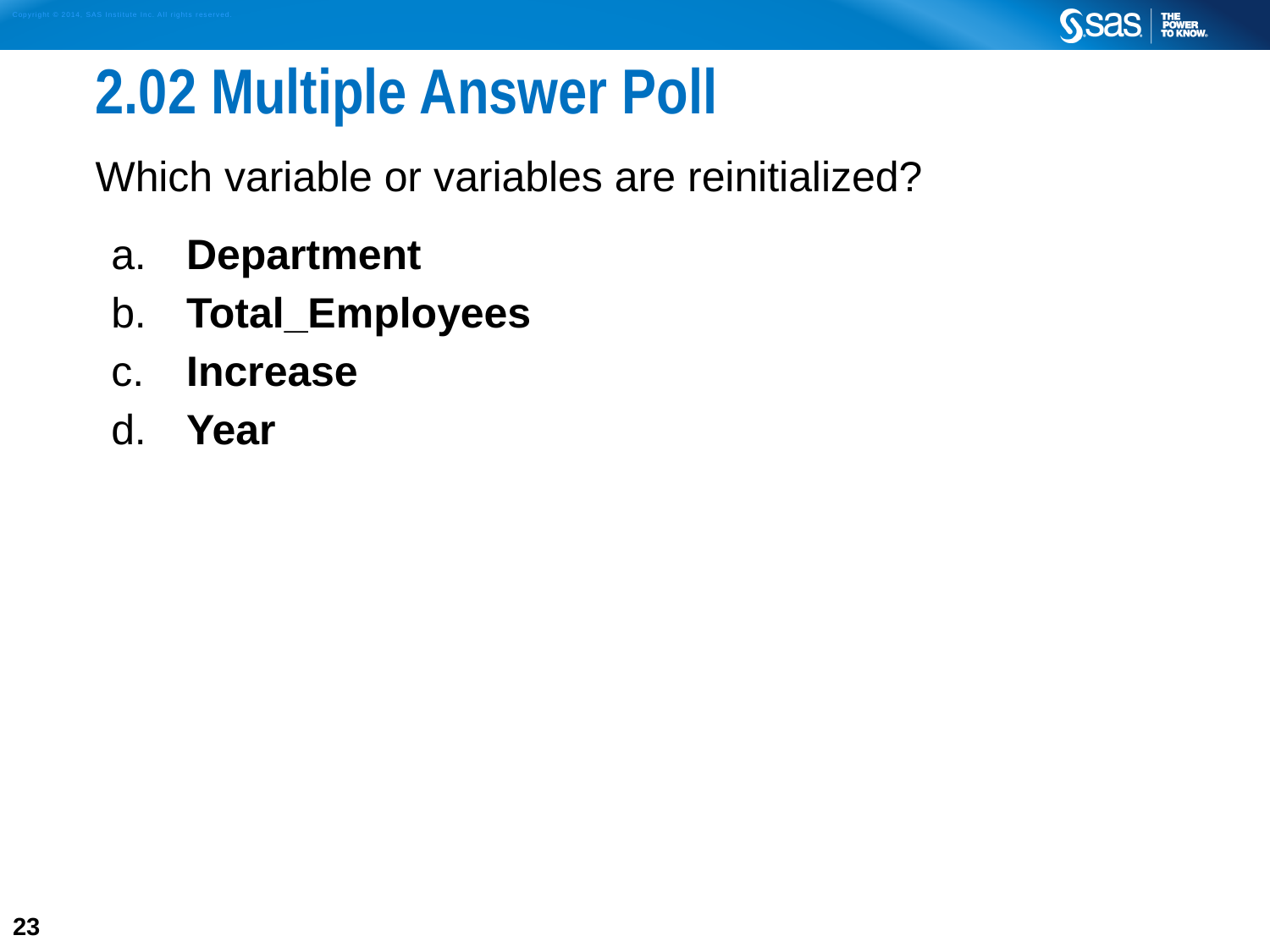

# 2.02 Multiple Answer Poll
Which variable or variables are reinitialized?

 Department
 Total_Employees
 Increase
 Year

23